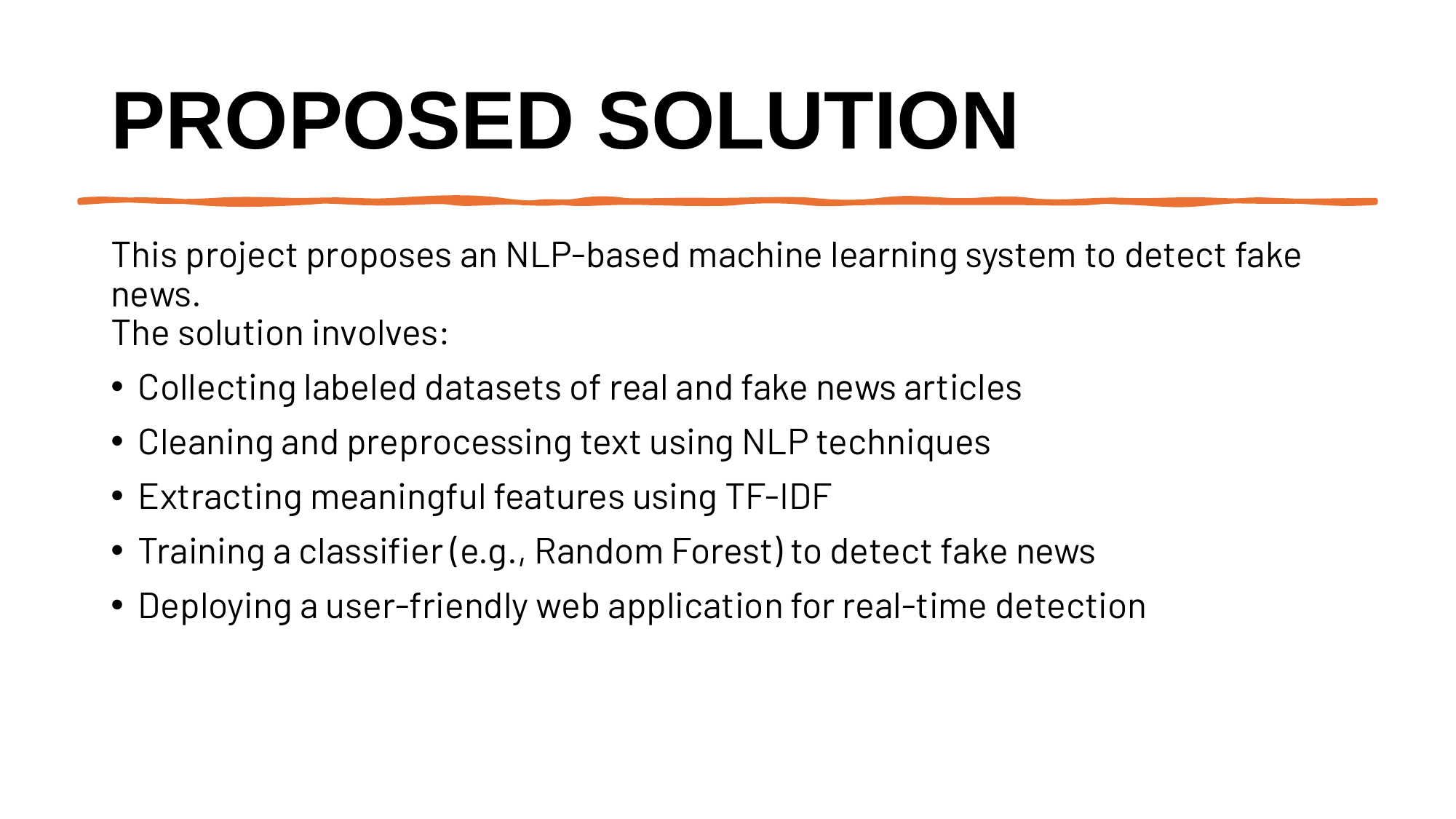

# Proposed Solution

This project proposes an NLP-based machine learning system to detect fake news.
The solution involves:
Collecting labeled datasets of real and fake news articles
Cleaning and preprocessing text using NLP techniques
Extracting meaningful features using TF-IDF
Training a classifier (e.g., Random Forest) to detect fake news
Deploying a user-friendly web application for real-time detection